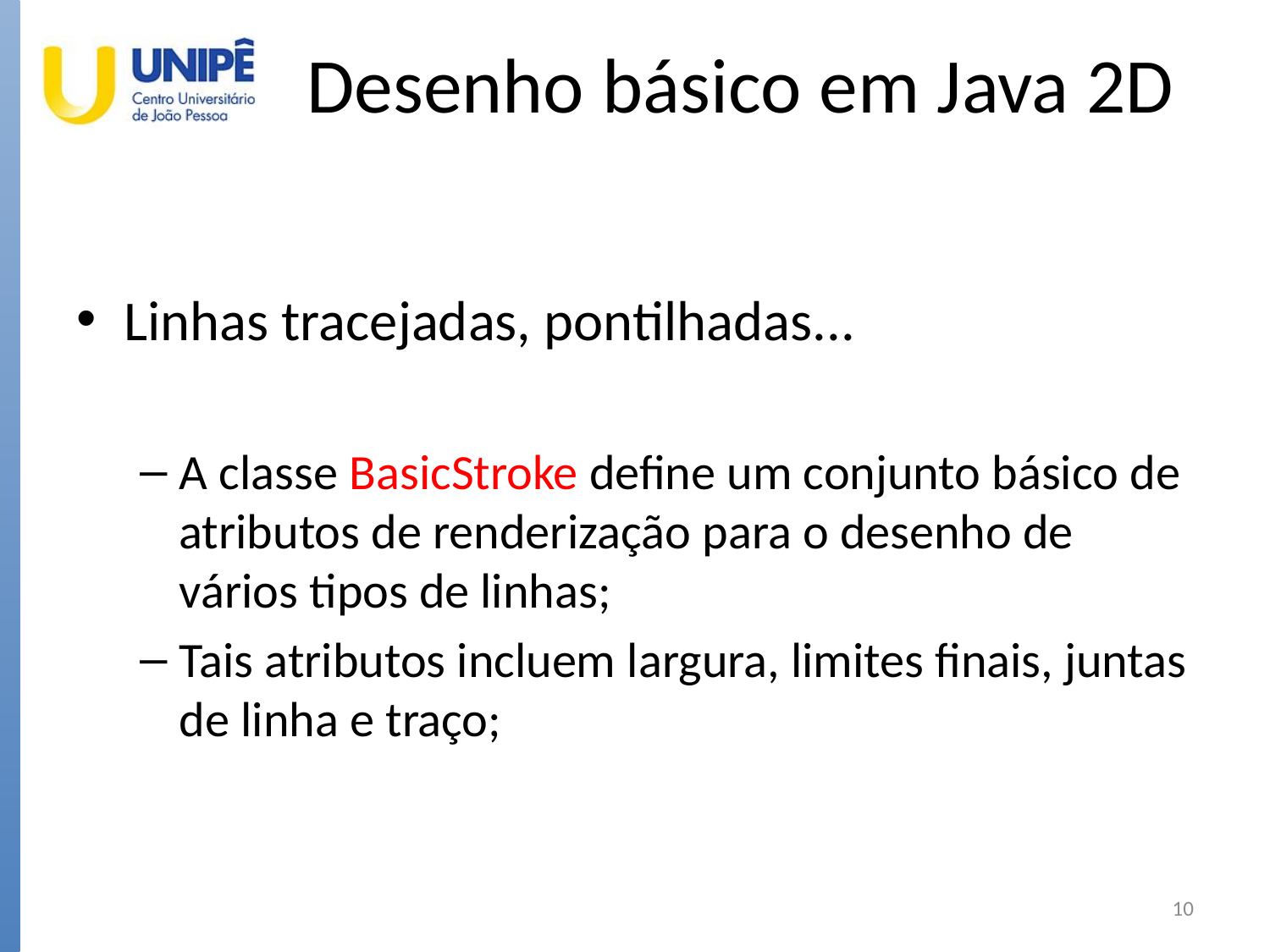

# Desenho básico em Java 2D
Linhas tracejadas, pontilhadas...

A classe BasicStroke define um conjunto básico de atributos de renderização para o desenho de vários tipos de linhas;
Tais atributos incluem largura, limites finais, juntas de linha e traço;

10